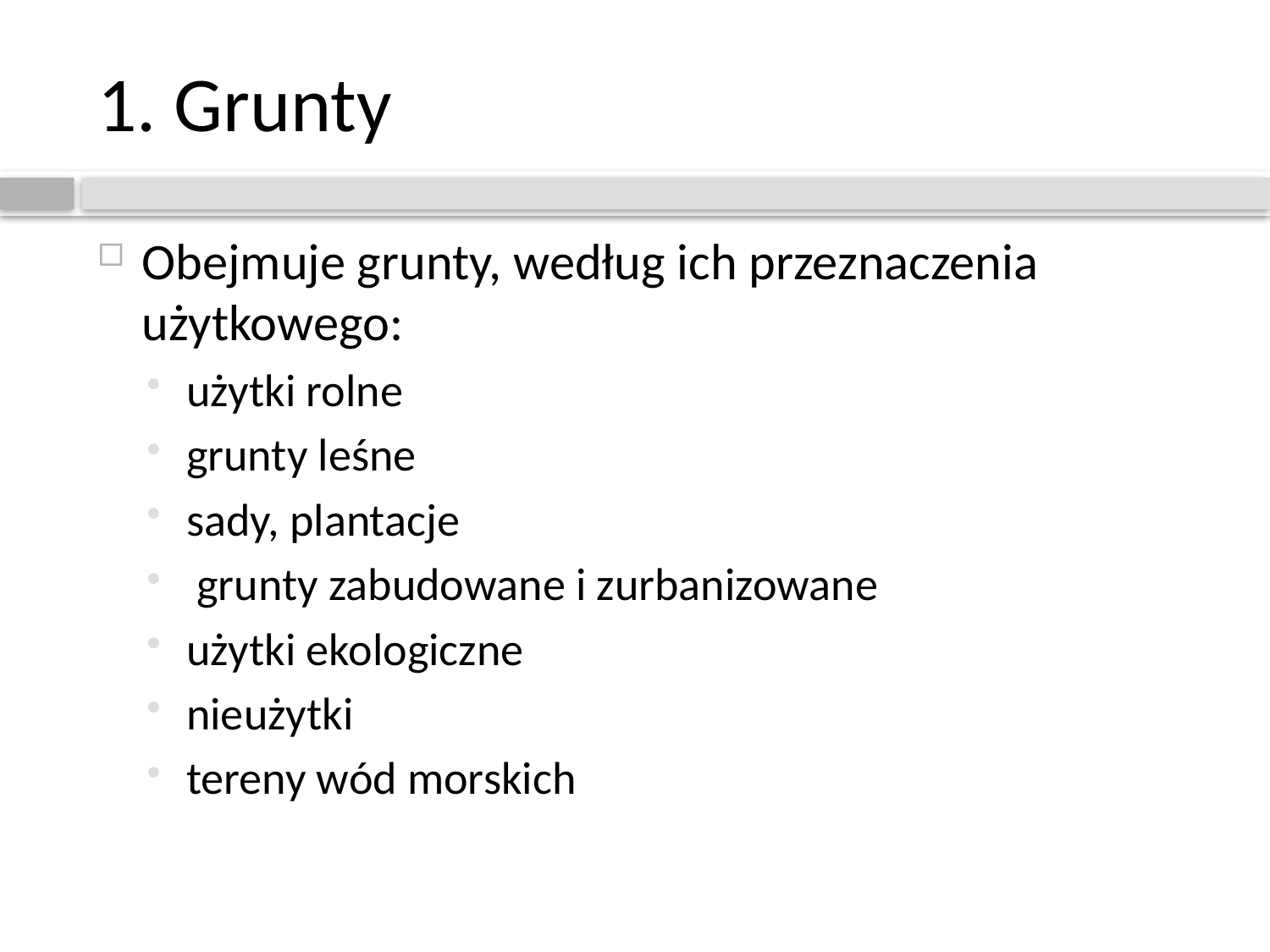

# 1. Grunty
Obejmuje grunty, według ich przeznaczenia użytkowego:
użytki rolne
grunty leśne
sady, plantacje
 grunty zabudowane i zurbanizowane
użytki ekologiczne
nieużytki
tereny wód morskich